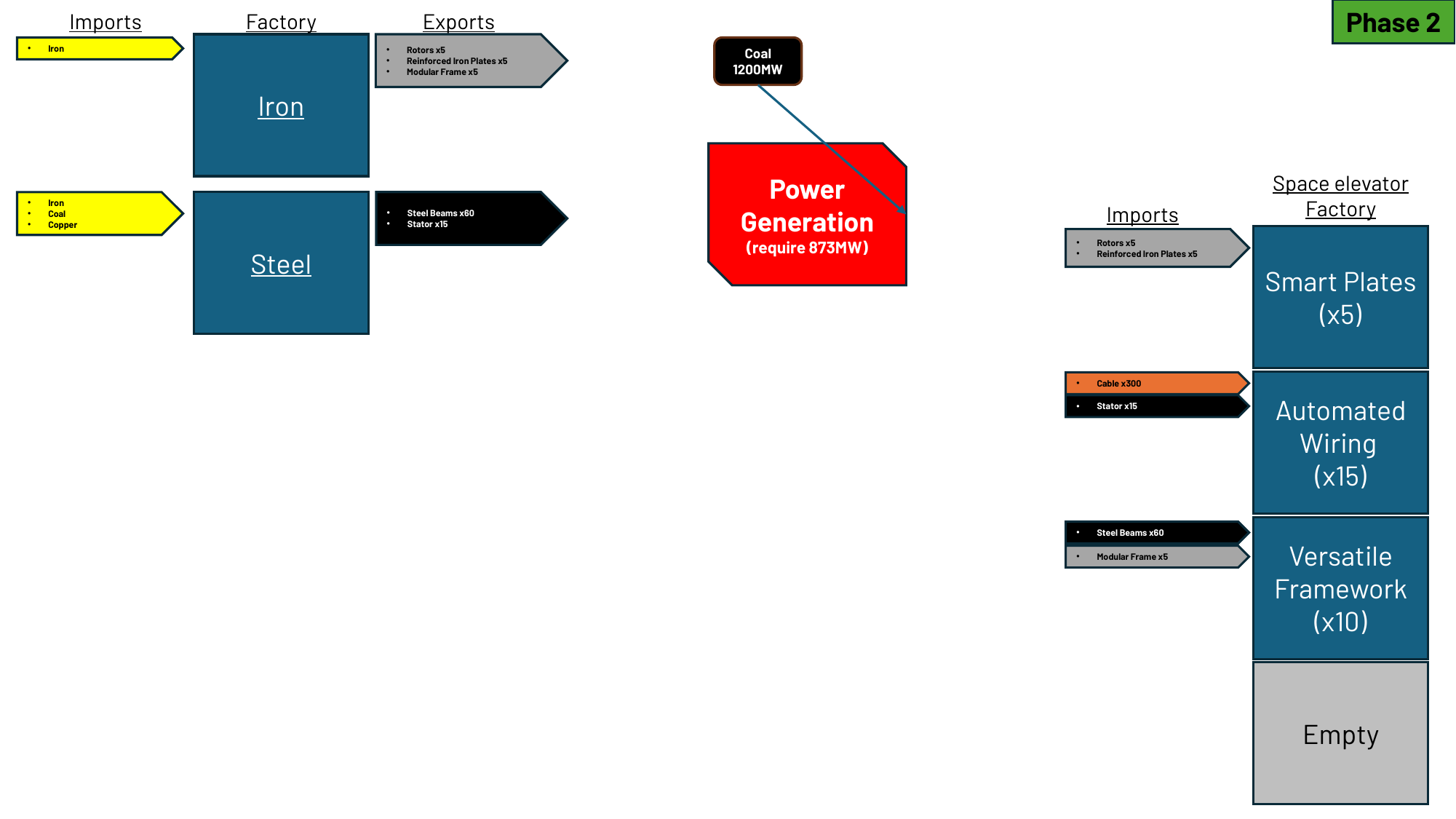

Phase 2
Imports
Factory
Exports
Iron
Rotors x5
Reinforced Iron Plates x5
Modular Frame x5
Iron
Coal
1200MW
Power Generation
(require 873MW)
Space elevator Factory
Iron
Coal
Copper
Steel
Steel Beams x60
Stator x15
Imports
Smart Plates
(x5)
Rotors x5
Reinforced Iron Plates x5
Automated Wiring
(x15)
Cable x300
Stator x15
Versatile Framework
(x10)
Steel Beams x60
Modular Frame x5
Empty